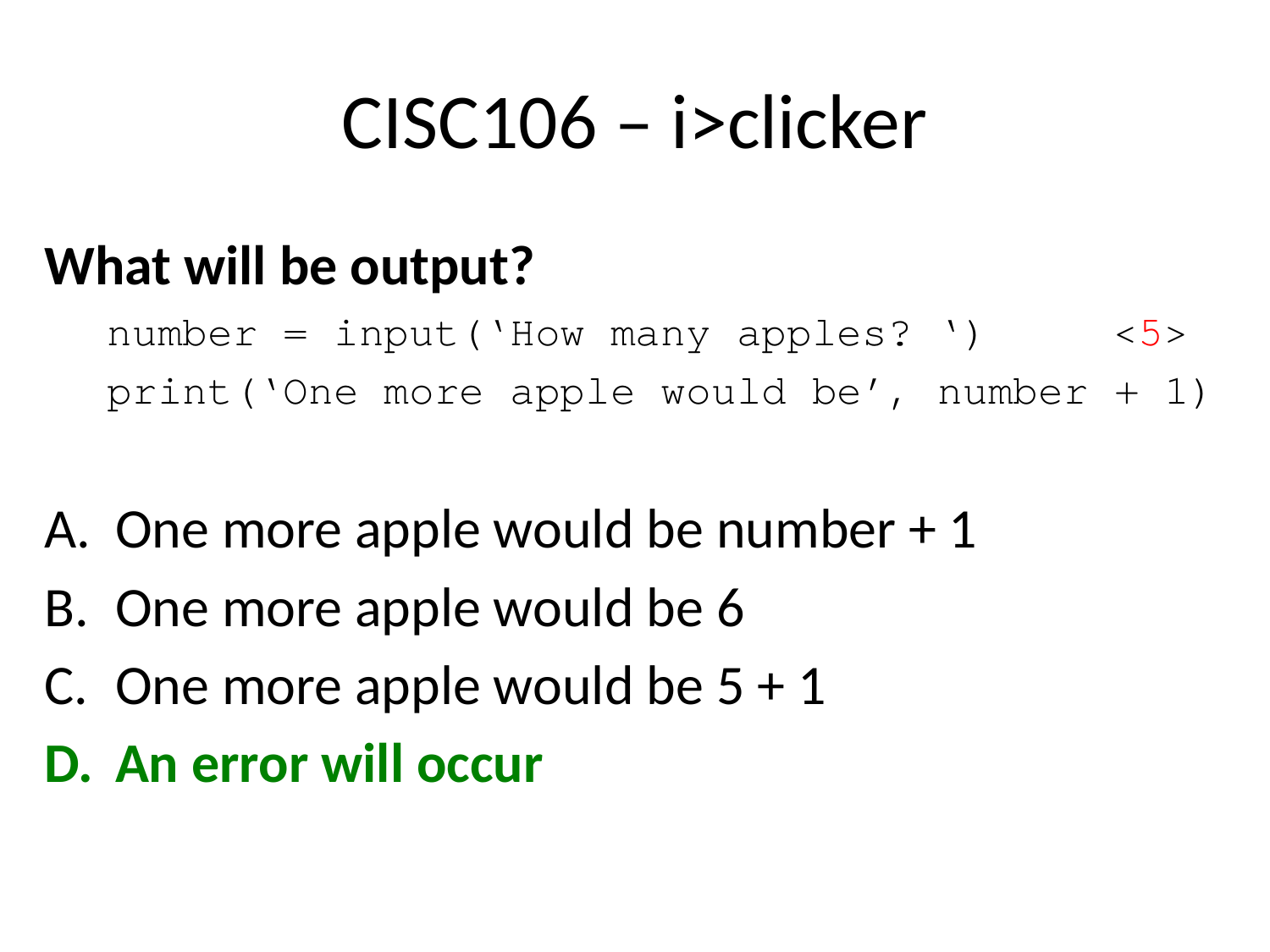

# CISC106 – i>clicker
What will be output?
number = input(‘How many apples? ‘)	<5>
print(‘One more apple would be’, number + 1)

One more apple would be number + 1
One more apple would be 6
One more apple would be 5 + 1
An error will occur